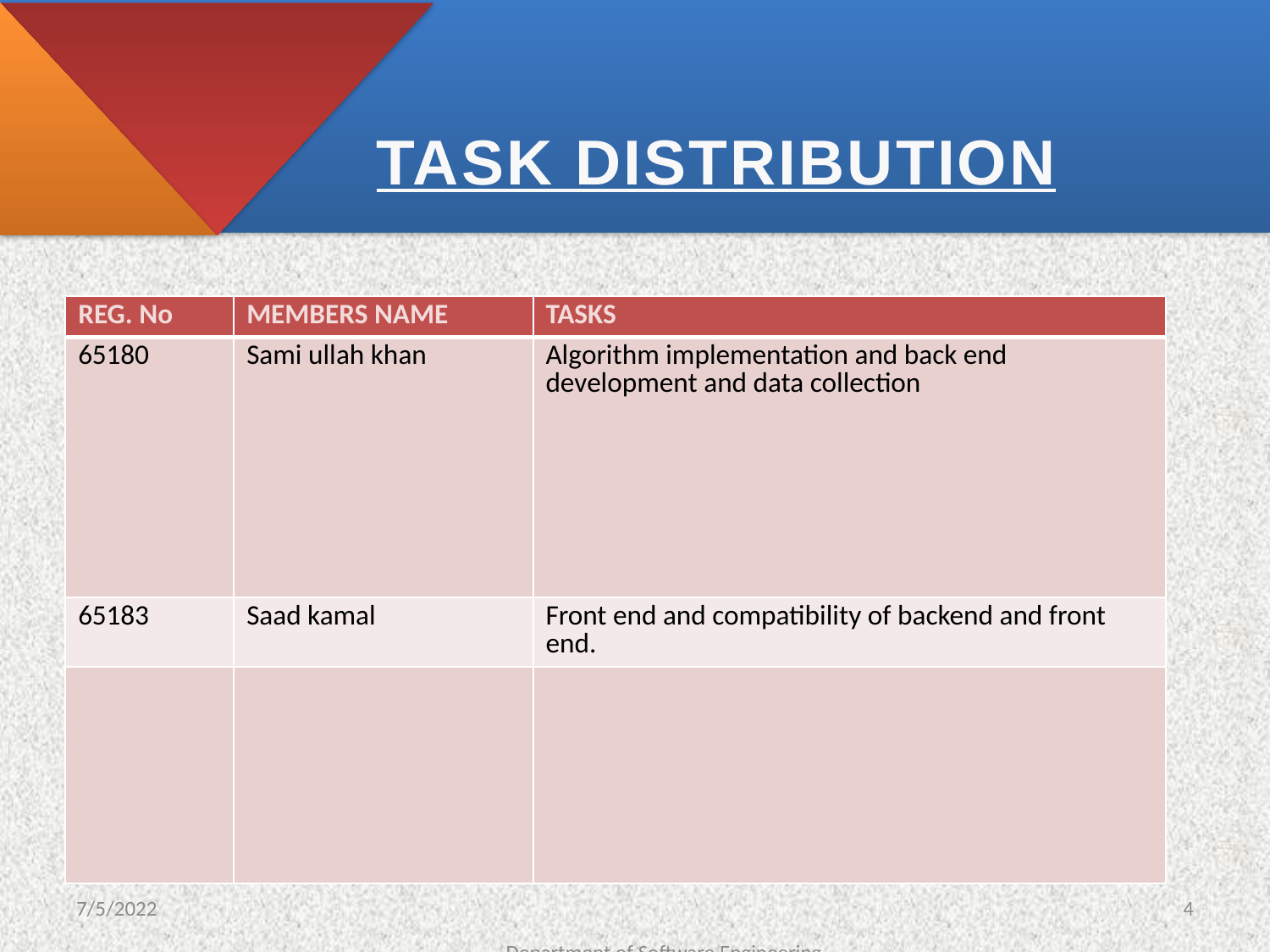

#
TASK DISTRIBUTION
| REG. No | MEMBERS NAME | TASKS |
| --- | --- | --- |
| 65180 | Sami ullah khan | Algorithm implementation and back end development and data collection |
| 65183 | Saad kamal | Front end and compatibility of backend and front end. |
|  |  |  |
7/5/2022
4
Department of Software Engineering